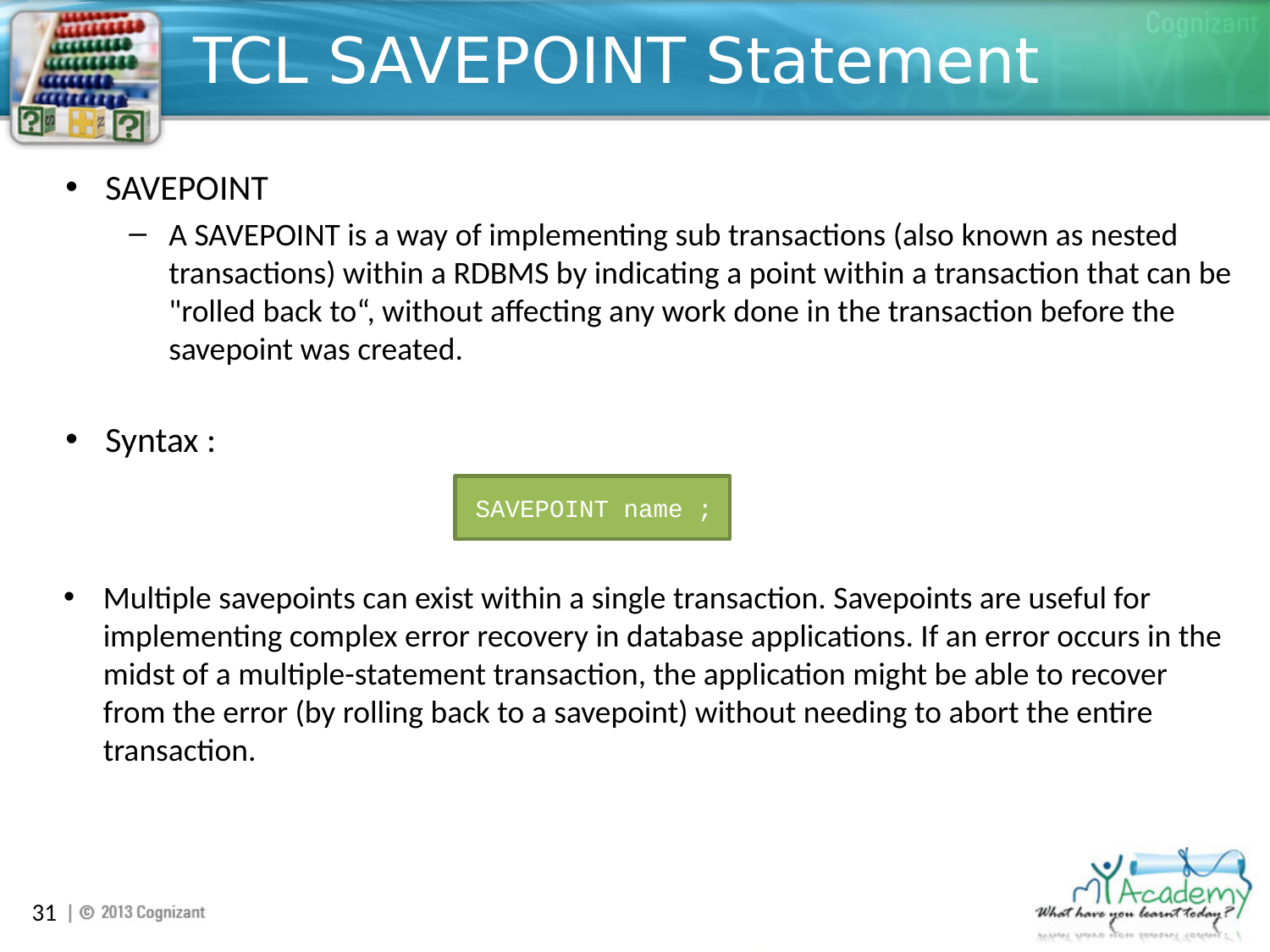

# TCL SAVEPOINT Statement
SAVEPOINT
A SAVEPOINT is a way of implementing sub transactions (also known as nested transactions) within a RDBMS by indicating a point within a transaction that can be "rolled back to“, without affecting any work done in the transaction before the savepoint was created.

Syntax :

SAVEPOINT name ;
Multiple savepoints can exist within a single transaction. Savepoints are useful for implementing complex error recovery in database applications. If an error occurs in the midst of a multiple-statement transaction, the application might be able to recover from the error (by rolling back to a savepoint) without needing to abort the entire transaction.

31